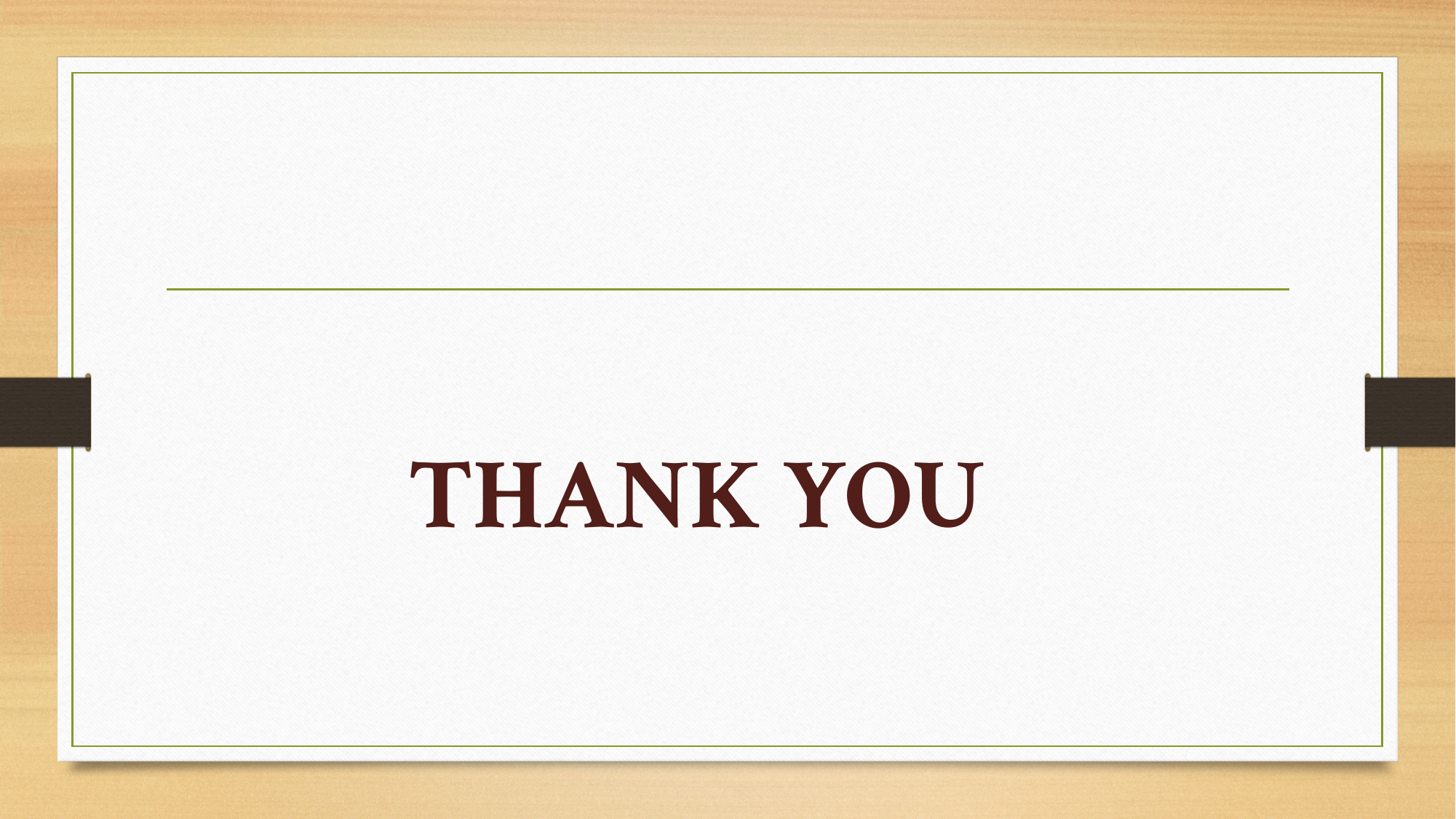

#

               THANK YOU